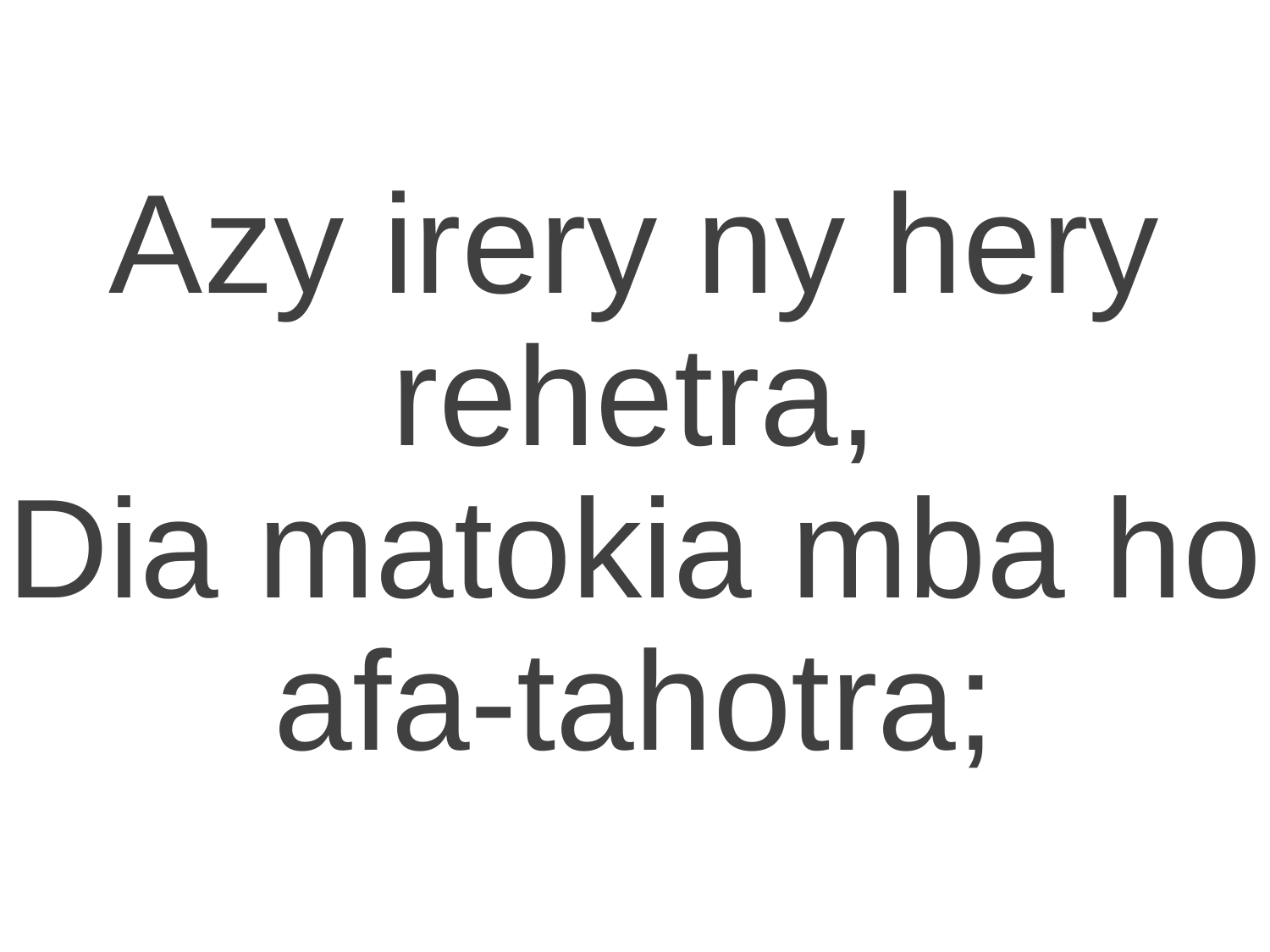

Azy irery ny hery rehetra,
Dia matokia mba ho afa-tahotra;